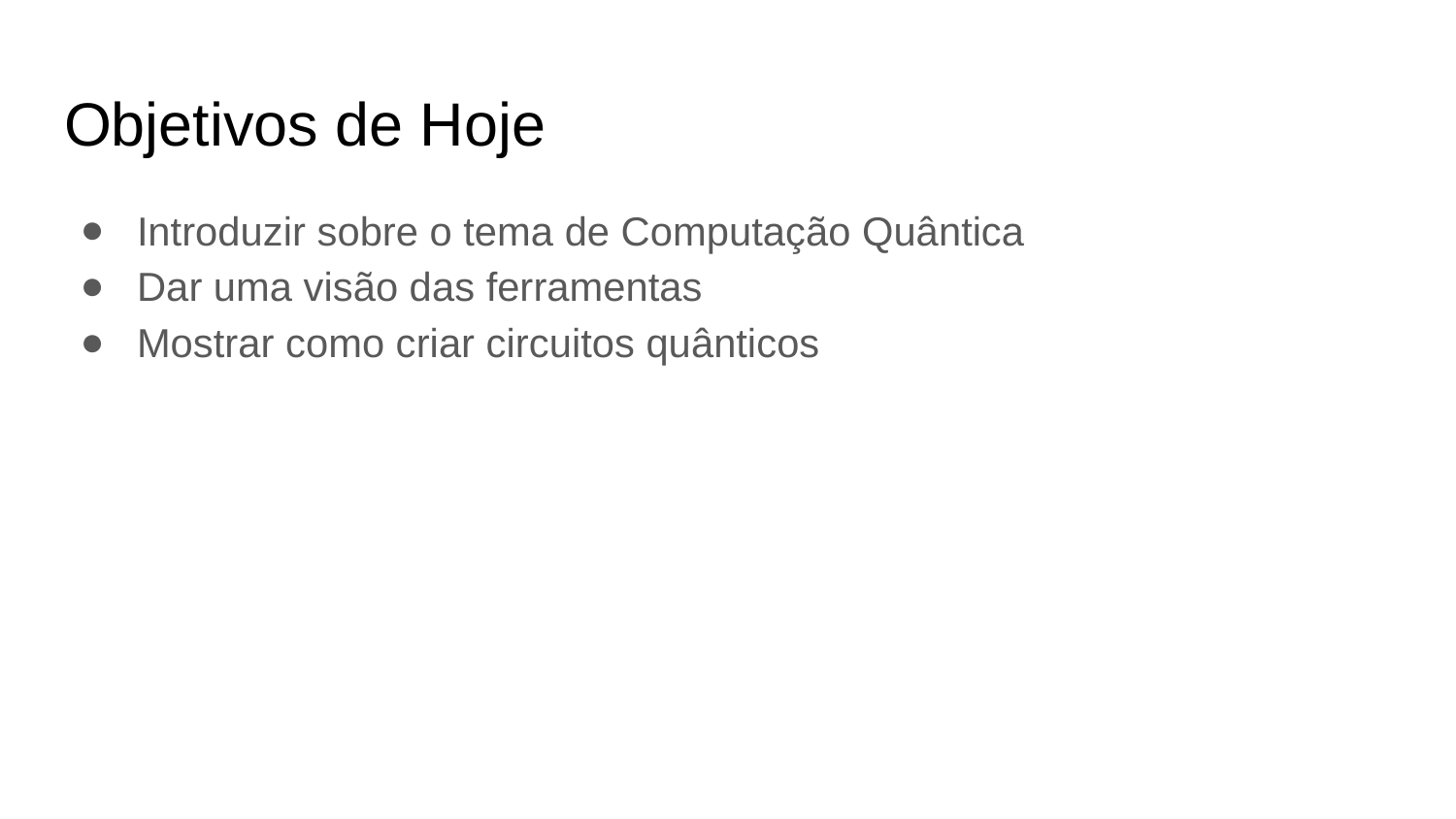

# Objetivos de Hoje
Introduzir sobre o tema de Computação Quântica
Dar uma visão das ferramentas
Mostrar como criar circuitos quânticos